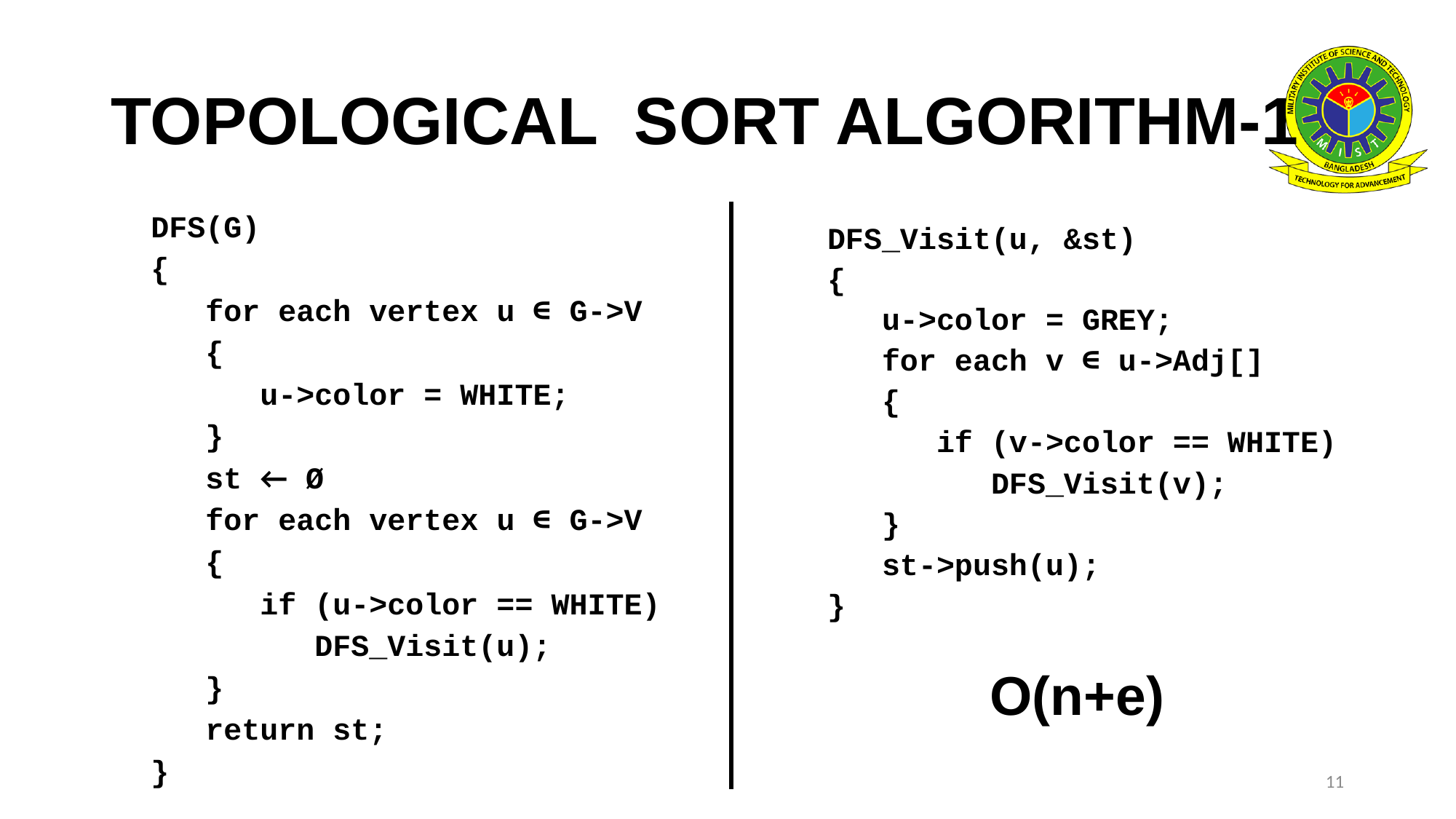

# TOPOLOGICAL  SORT ALGORITHM-1
DFS(G)
{
   for each vertex u ∈ G->V
   {
      u->color = WHITE;
   }
   st ← Ø
   for each vertex u ∈ G->V
   {
      if (u->color == WHITE)
         DFS_Visit(u);
   }
   return st;
}
DFS_Visit(u, &st)
{
   u->color = GREY;
   for each v ∈ u->Adj[]
   {
      if (v->color == WHITE)
         DFS_Visit(v);
   }
   st->push(u);
}
O(n+e)
11